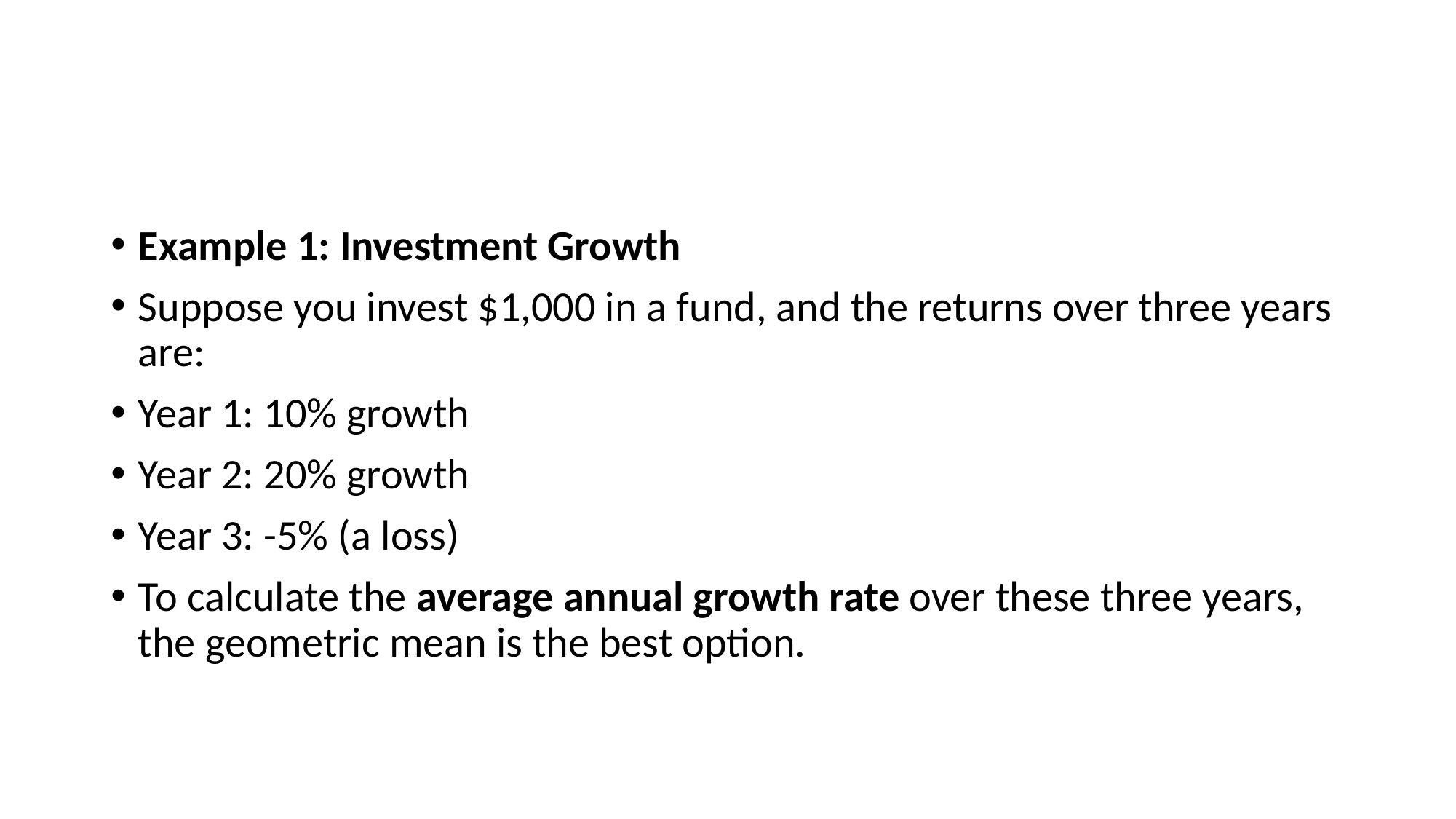

#
Example 1: Investment Growth
Suppose you invest $1,000 in a fund, and the returns over three years are:
Year 1: 10% growth
Year 2: 20% growth
Year 3: -5% (a loss)
To calculate the average annual growth rate over these three years, the geometric mean is the best option.